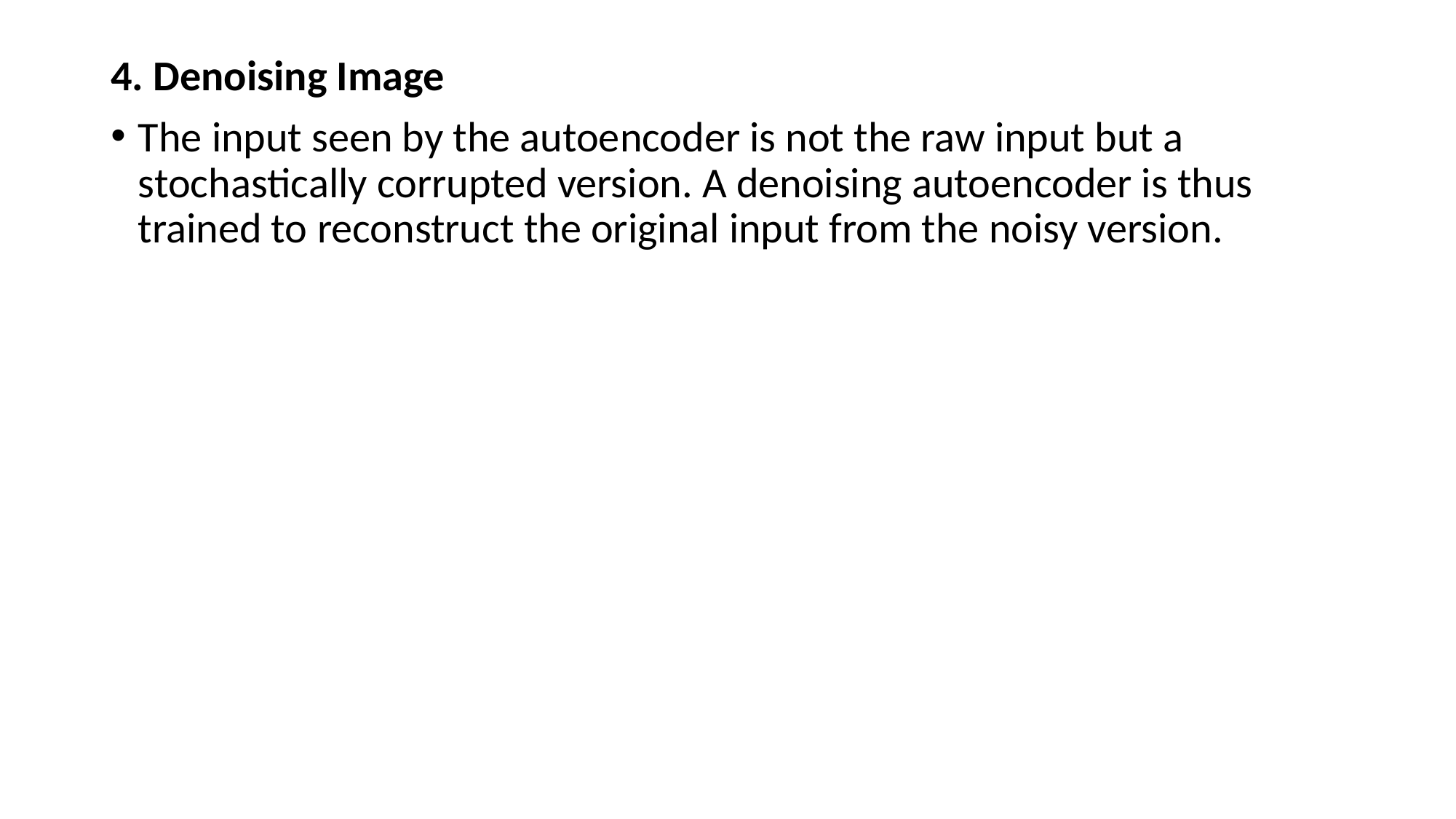

4. Denoising Image
The input seen by the autoencoder is not the raw input but a stochastically corrupted version. A denoising autoencoder is thus trained to reconstruct the original input from the noisy version.